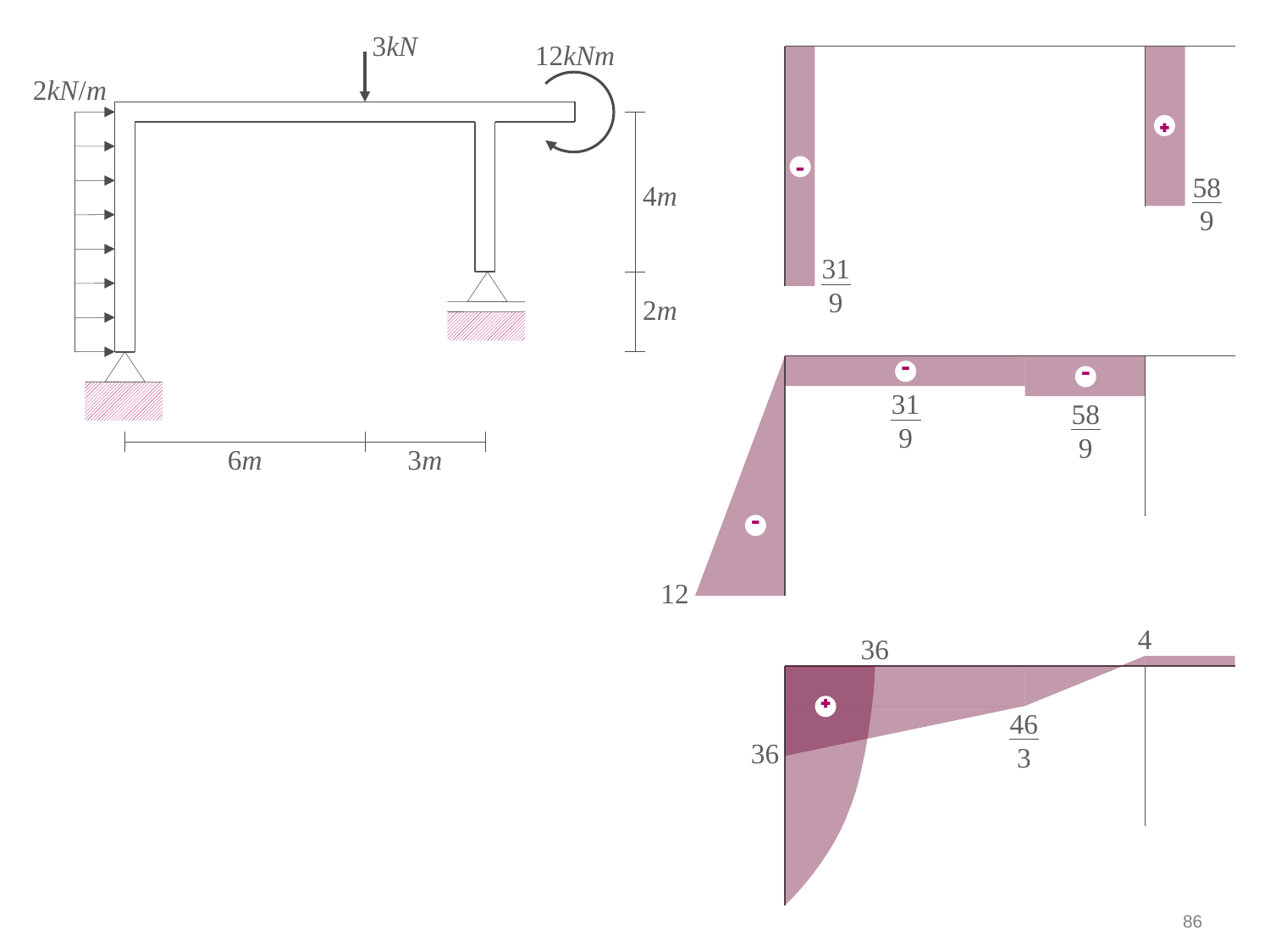

3kN
12kNm
2kN/m

4m

2m

6m
3m

+
-
589
319

-
-
319
589
-
12
4
36

+
463
36